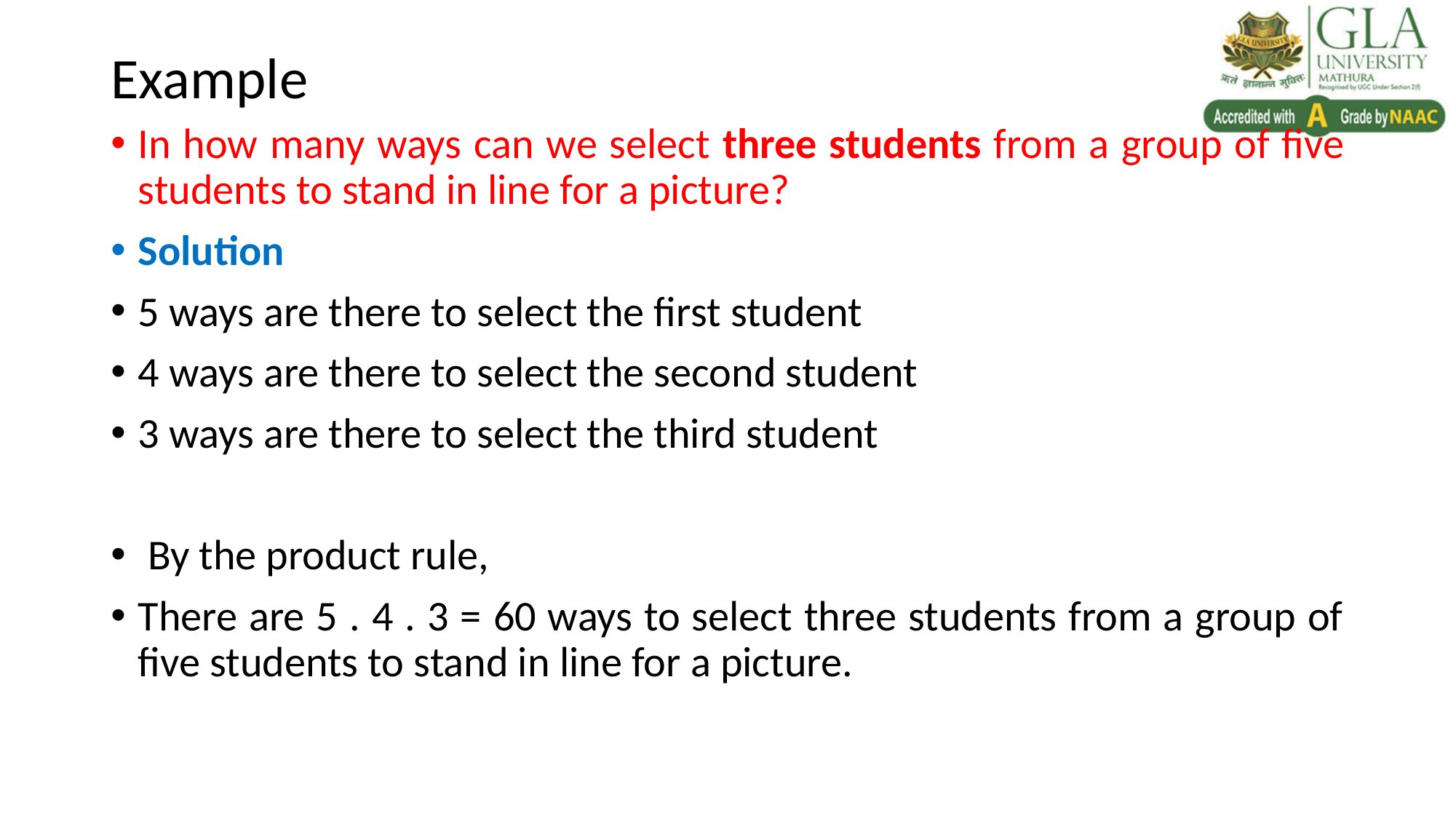

# Example
In how many ways can we select three students from a group of five students to stand in line for a picture?
Solution
5 ways are there to select the first student
4 ways are there to select the second student
3 ways are there to select the third student

 By the product rule,
There are 5 . 4 . 3 = 60 ways to select three students from a group of five students to stand in line for a picture.